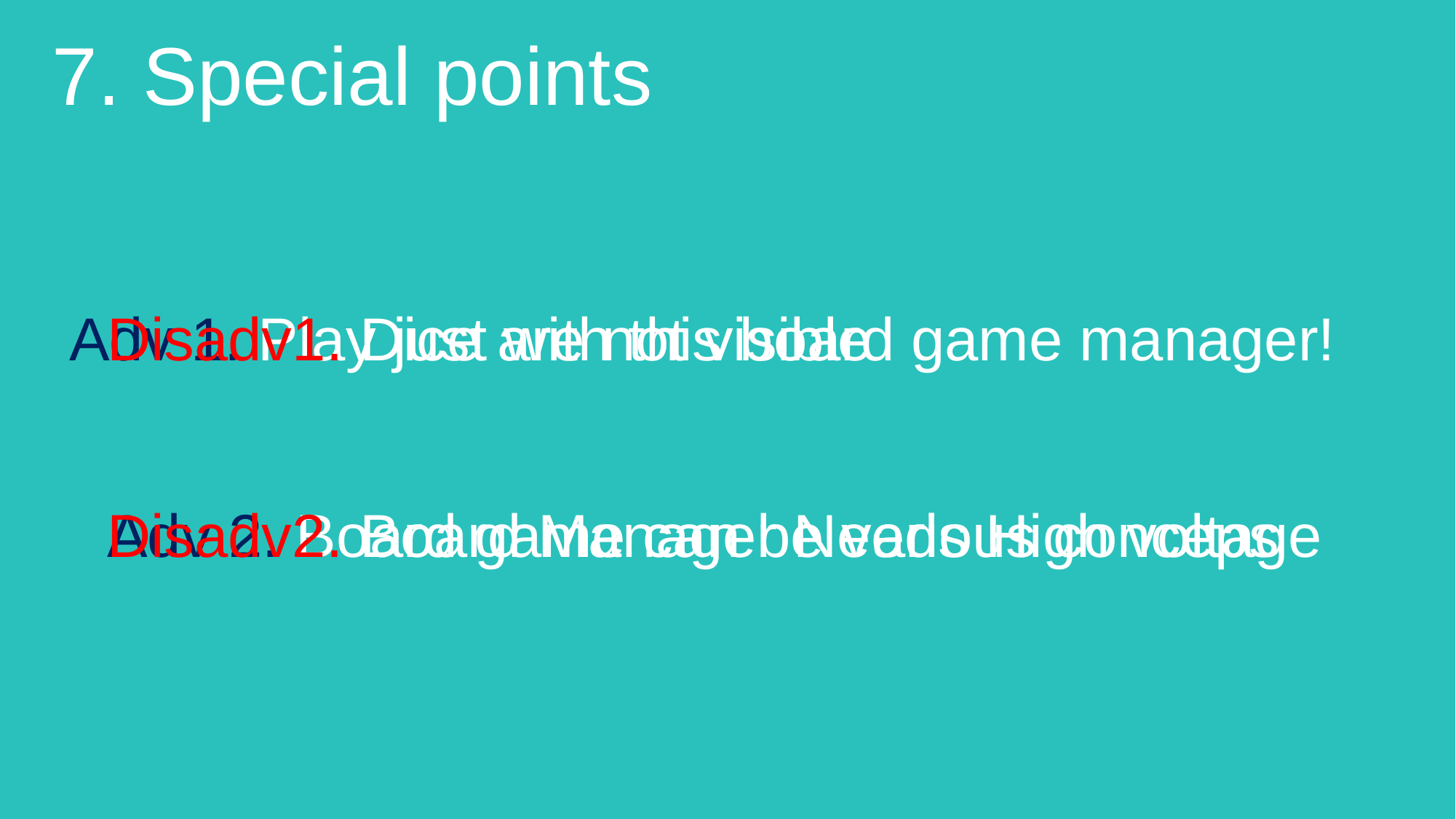

7. Special points
Adv 1. Play just with this board game manager!
Disadv1. Dice are not visible
Disadv2. Board Manager Needs High voltage
Adv 2. Board game can be various conceps